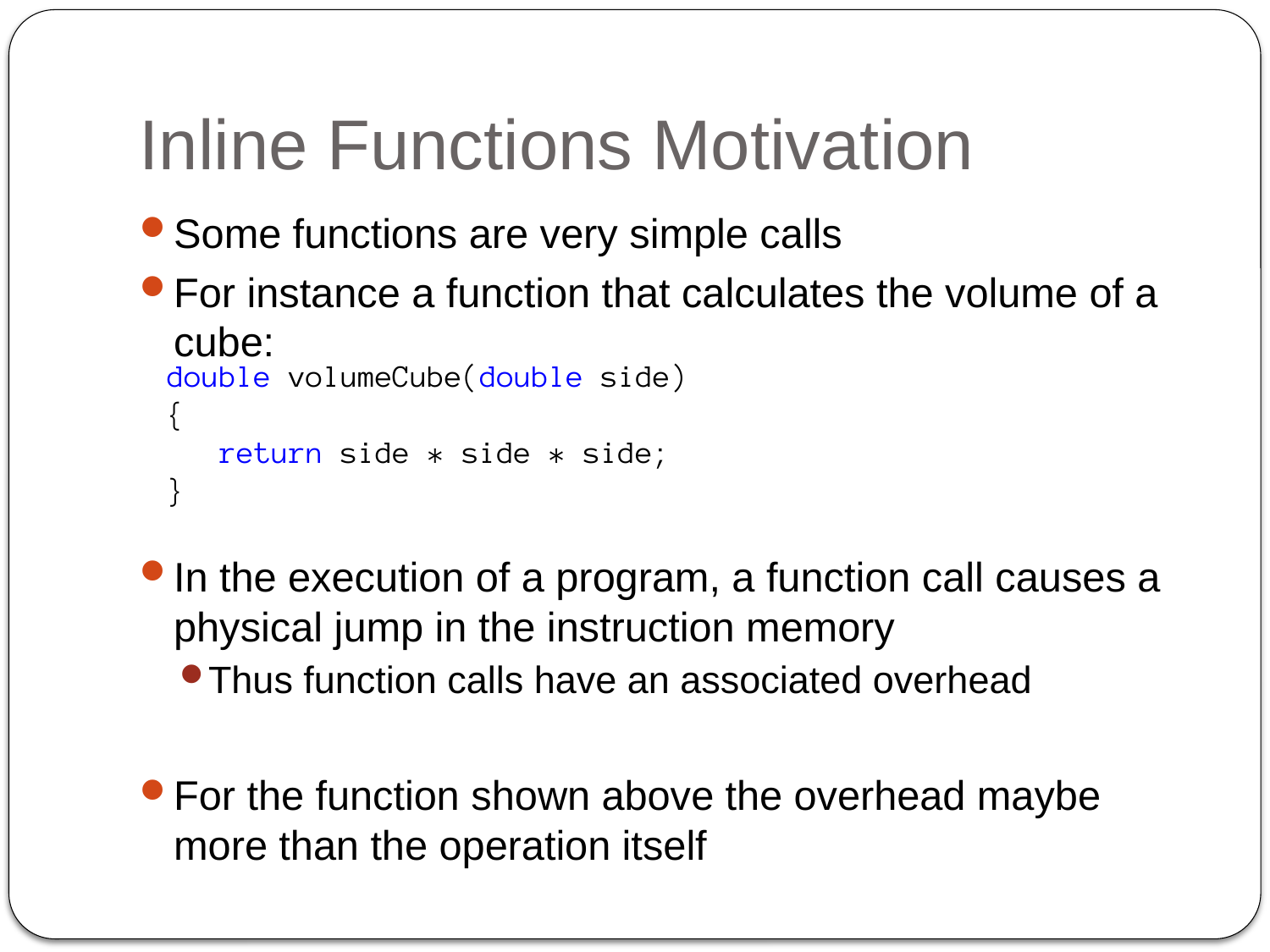

# Inline Functions Motivation
Some functions are very simple calls
For instance a function that calculates the volume of a cube:

In the execution of a program, a function call causes a physical jump in the instruction memory
Thus function calls have an associated overhead

For the function shown above the overhead maybe more than the operation itself
double volumeCube(double side)
{
   return side * side * side;
}